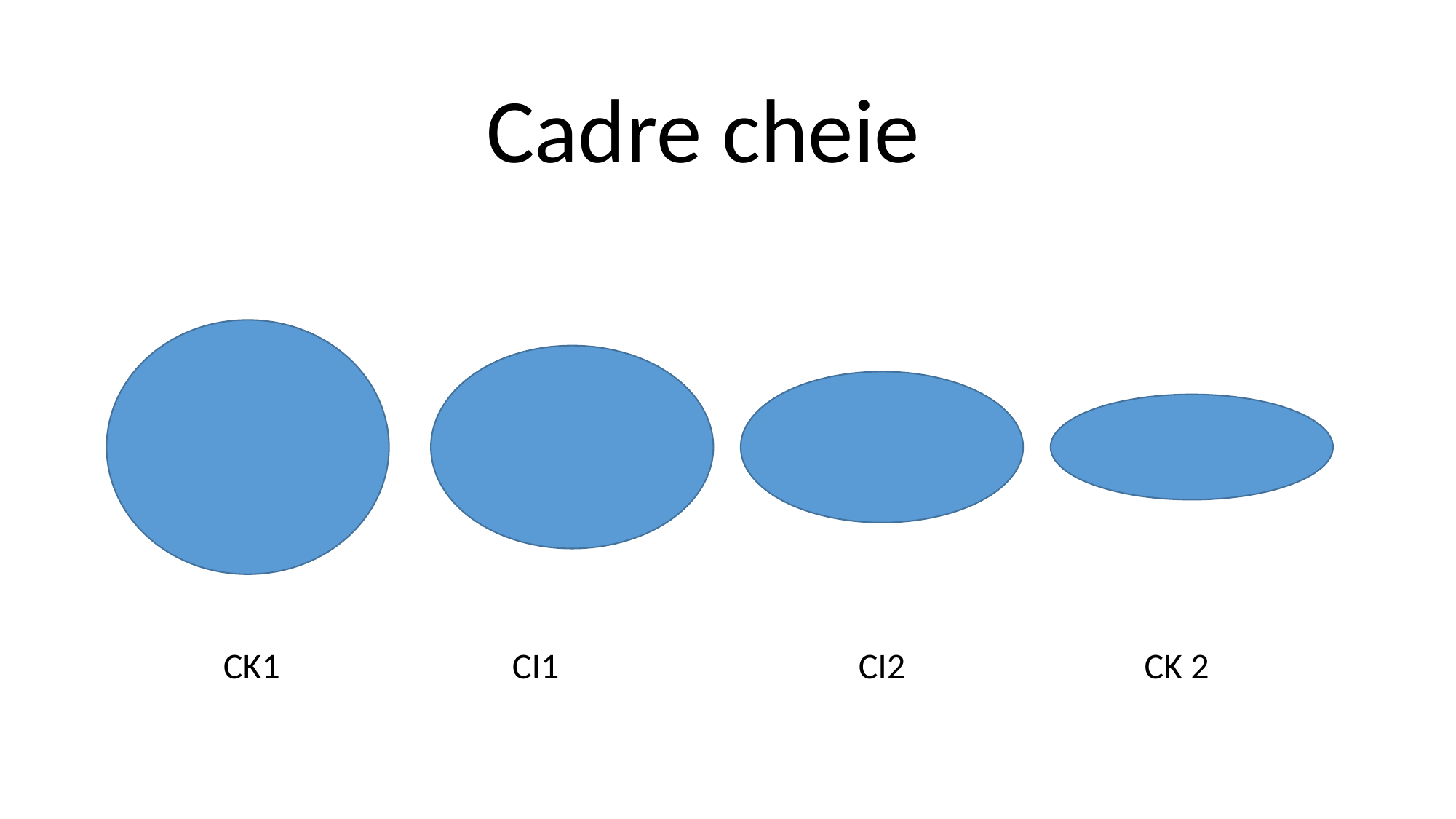

# Cadre cheie

CI1
CI2
CK1
CK 2